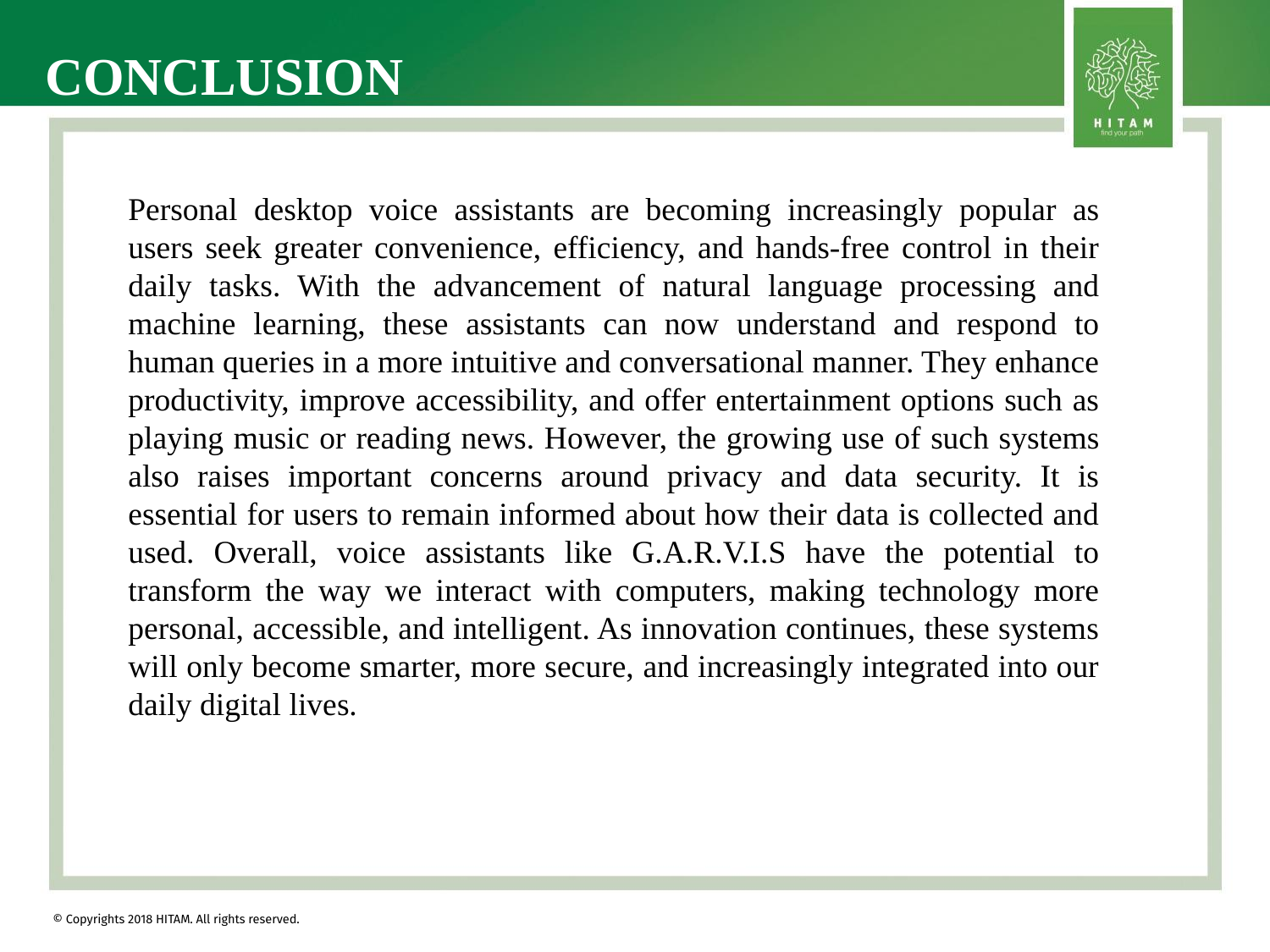

CONCLUSION
Personal desktop voice assistants are becoming increasingly popular as users seek greater convenience, efficiency, and hands-free control in their daily tasks. With the advancement of natural language processing and machine learning, these assistants can now understand and respond to human queries in a more intuitive and conversational manner. They enhance productivity, improve accessibility, and offer entertainment options such as playing music or reading news. However, the growing use of such systems also raises important concerns around privacy and data security. It is essential for users to remain informed about how their data is collected and used. Overall, voice assistants like G.A.R.V.I.S have the potential to transform the way we interact with computers, making technology more personal, accessible, and intelligent. As innovation continues, these systems will only become smarter, more secure, and increasingly integrated into our daily digital lives.